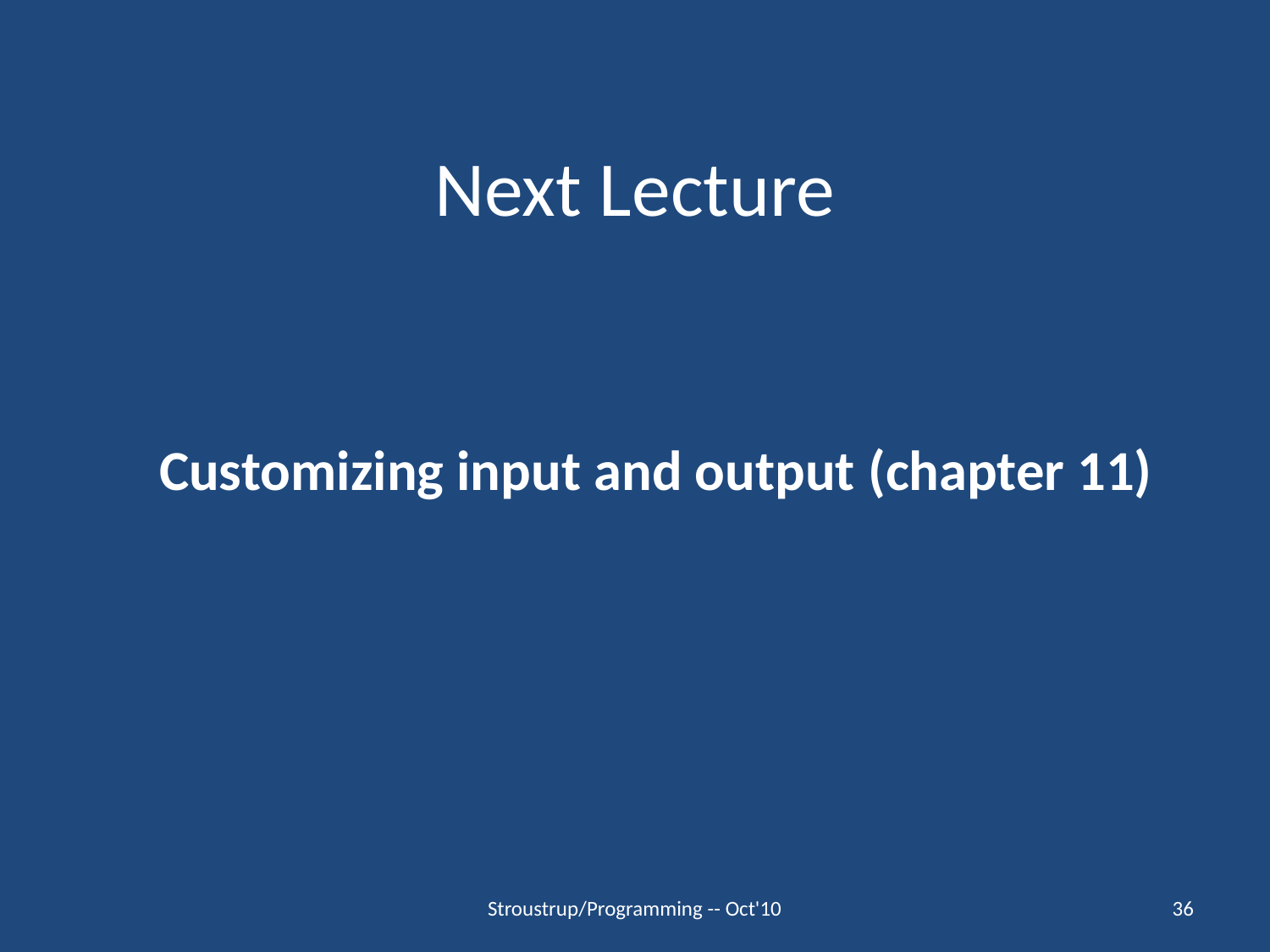

# Next Lecture

Customizing input and output (chapter 11)
Stroustrup/Programming -- Oct'10
36